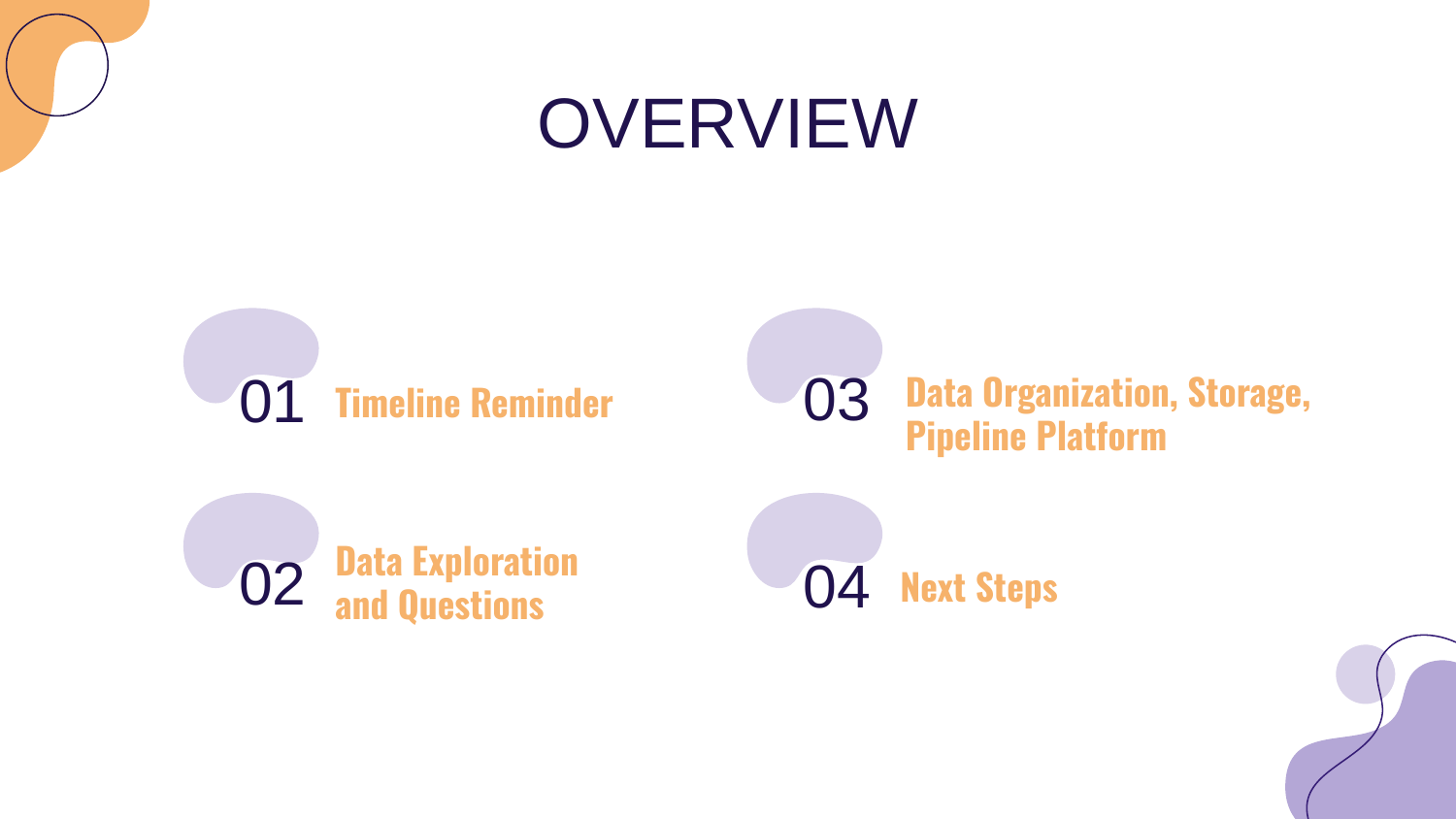

# OVERVIEW

Data Organization, Storage, Pipeline Platform
03
01
Timeline Reminder

Data Exploration and Questions
02
04
Next Steps